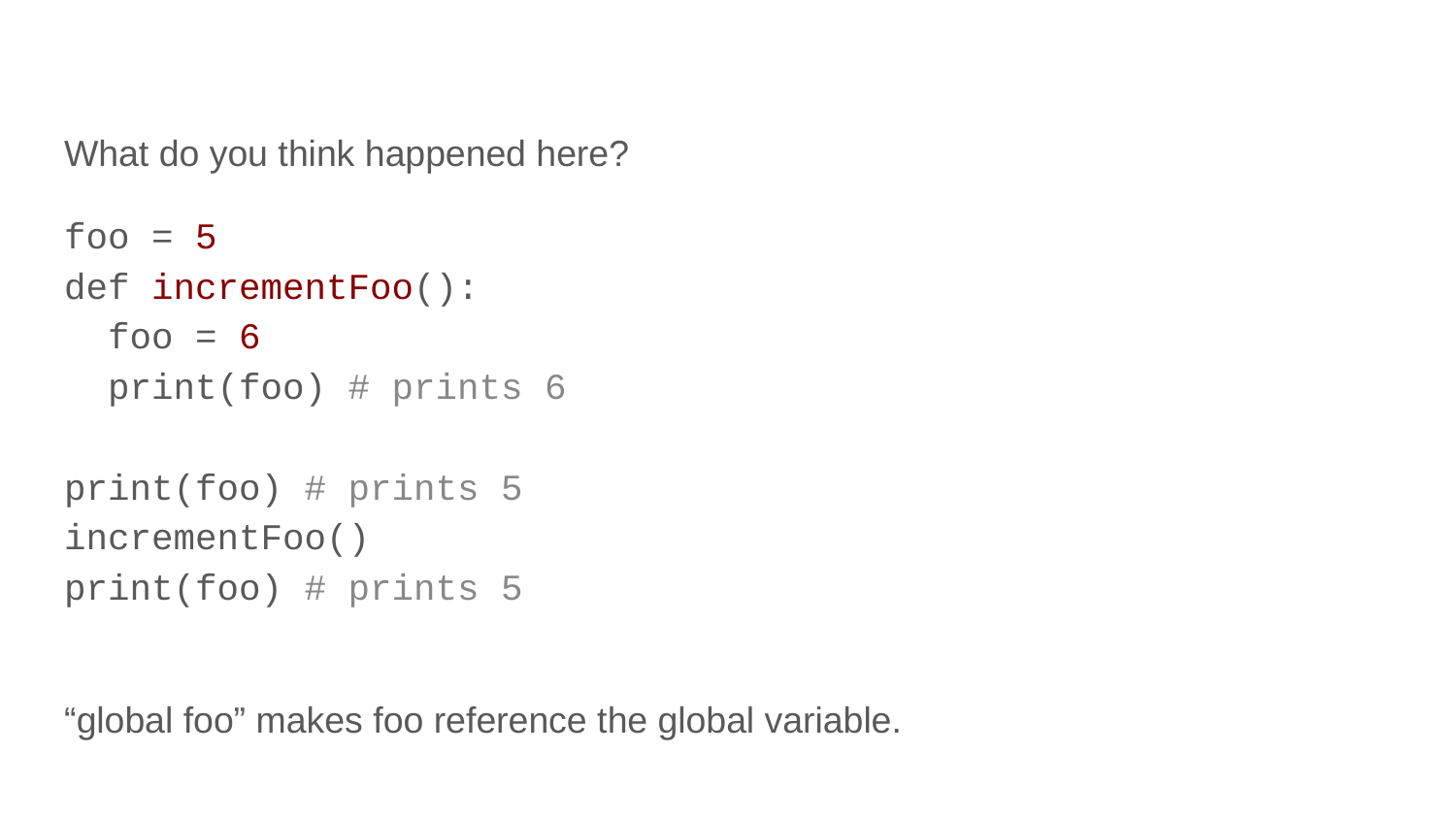

What do you think happened here?
foo = 5
def incrementFoo():
  foo = 6
  print(foo) # prints 6
print(foo) # prints 5
incrementFoo()
print(foo) # prints 5
“global foo” makes foo reference the global variable.